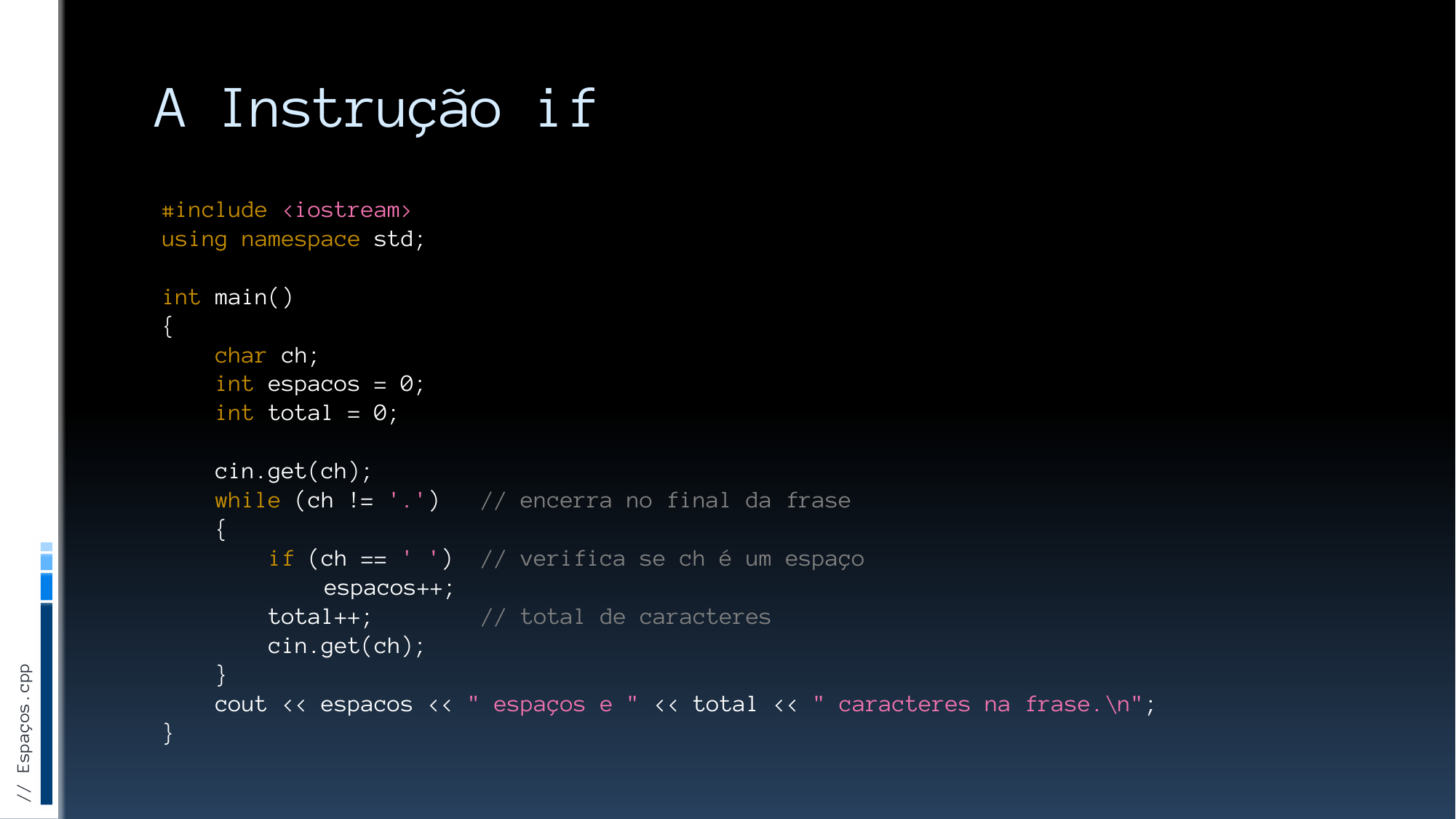

# A Instrução if
#include <iostream>
using namespace std;

int main()
{
    char ch;
    int espacos = 0;
    int total = 0;

    cin.get(ch);
    while (ch != '.')   // encerra no final da frase
    {
        if (ch == ' ')  // verifica se ch é um espaço
	    espacos++;
        total++;        // total de caracteres
        cin.get(ch);
    }
    cout << espacos << " espaços e " << total << " caracteres na frase.\n";
}
// Espaços.cpp